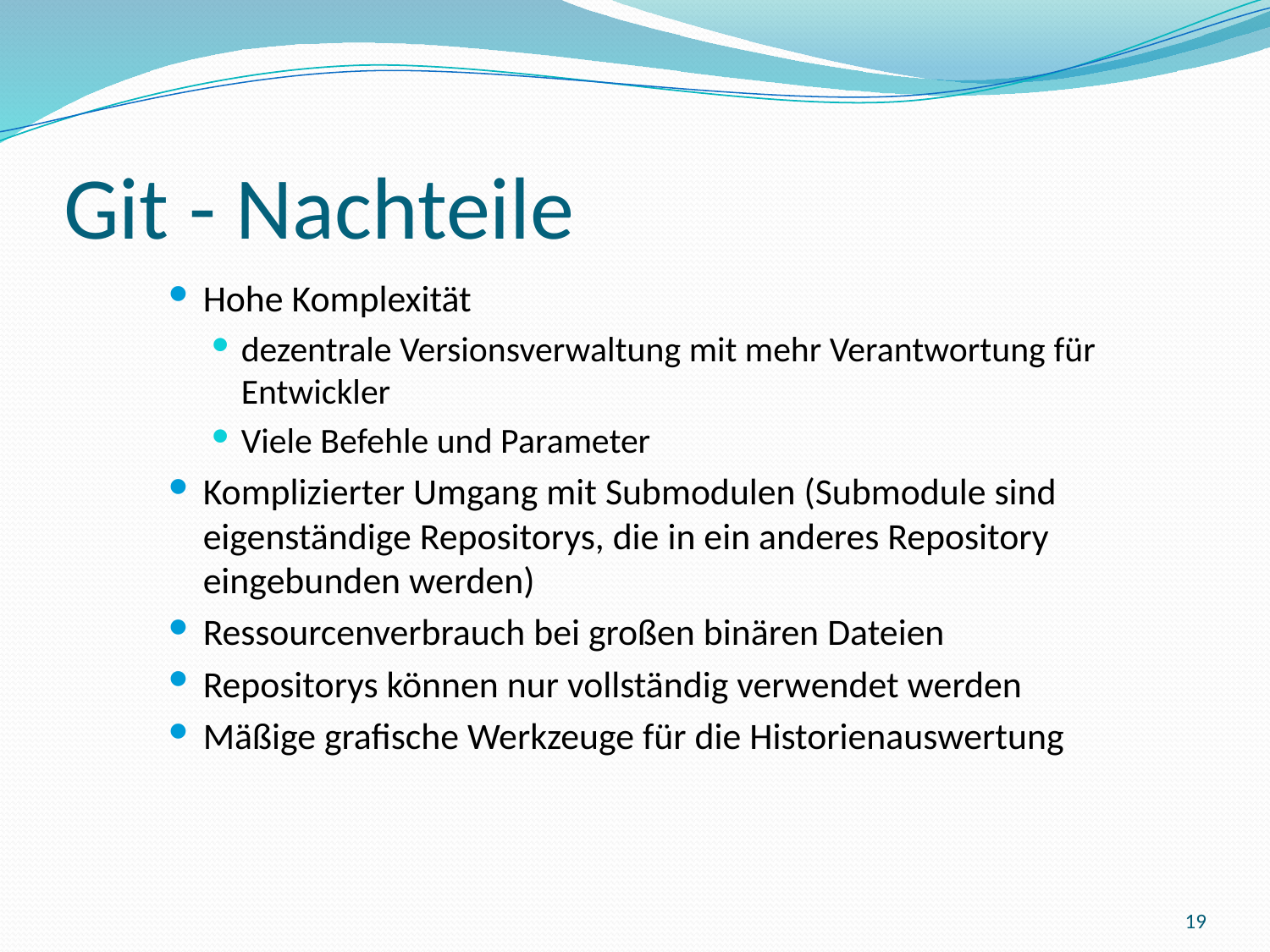

# Git - Nachteile
Hohe Komplexität
dezentrale Versionsverwaltung mit mehr Verantwortung für Entwickler
Viele Befehle und Parameter
Komplizierter Umgang mit Submodulen (Submodule sind eigenständige Repositorys, die in ein anderes Repository eingebunden werden)
Ressourcenverbrauch bei großen binären Dateien
Repositorys können nur vollständig verwendet werden
Mäßige grafische Werkzeuge für die Historienauswertung

19